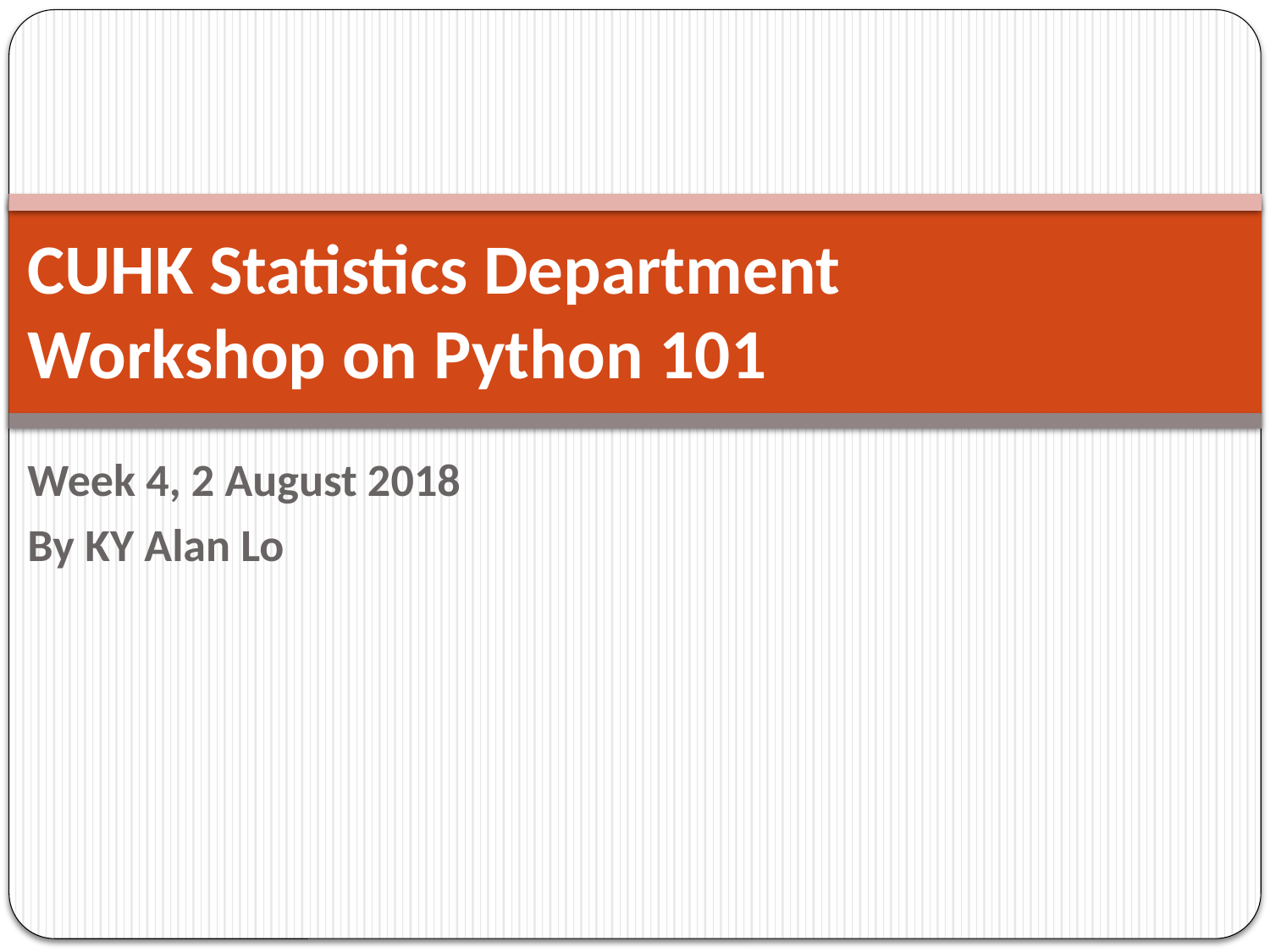

# CUHK Statistics Department Workshop on Python 101
Week 4, 2 August 2018
By KY Alan Lo